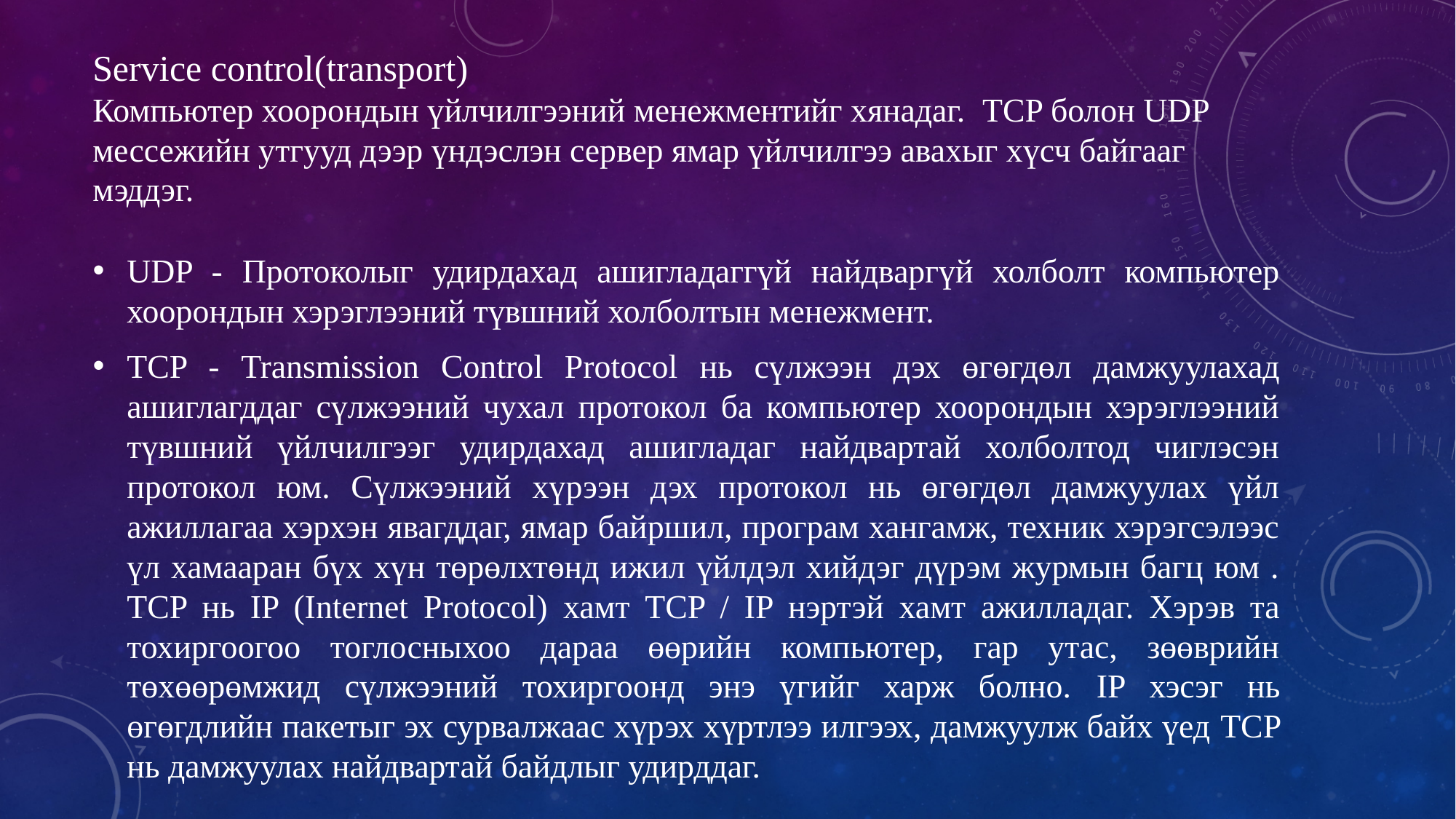

Service control(transport)
Компьютер хоорондын үйлчилгээний менежментийг хянадаг.  TCP болон UDP мессежийн утгууд дээр үндэслэн сервер ямар үйлчилгээ авахыг хүсч байгааг мэддэг.
UDP - Протоколыг удирдахад ашигладаггүй найдваргүй холболт компьютер хоорондын хэрэглээний түвшний холболтын менежмент.
TCP - Transmission Control Protocol нь сүлжээн дэх өгөгдөл дамжуулахад ашиглагддаг сүлжээний чухал протокол ба компьютер хоорондын хэрэглээний түвшний үйлчилгээг удирдахад ашигладаг найдвартай холболтод чиглэсэн протокол юм. Сүлжээний хүрээн дэх протокол нь өгөгдөл дамжуулах үйл ажиллагаа хэрхэн явагддаг, ямар байршил, програм хангамж, техник хэрэгсэлээс үл хамааран бүх хүн төрөлхтөнд ижил үйлдэл хийдэг дүрэм журмын багц юм . TCP нь IP (Internet Protocol) хамт TCP / IP нэртэй хамт ажилладаг. Хэрэв та тохиргоогоо тоглосныхоо дараа өөрийн компьютер, гар утас, зөөврийн төхөөрөмжид сүлжээний тохиргоонд энэ үгийг харж болно. IP хэсэг нь өгөгдлийн пакетыг эх сурвалжаас хүрэх хүртлээ илгээх, дамжуулж байх үед TCP нь дамжуулах найдвартай байдлыг удирддаг.